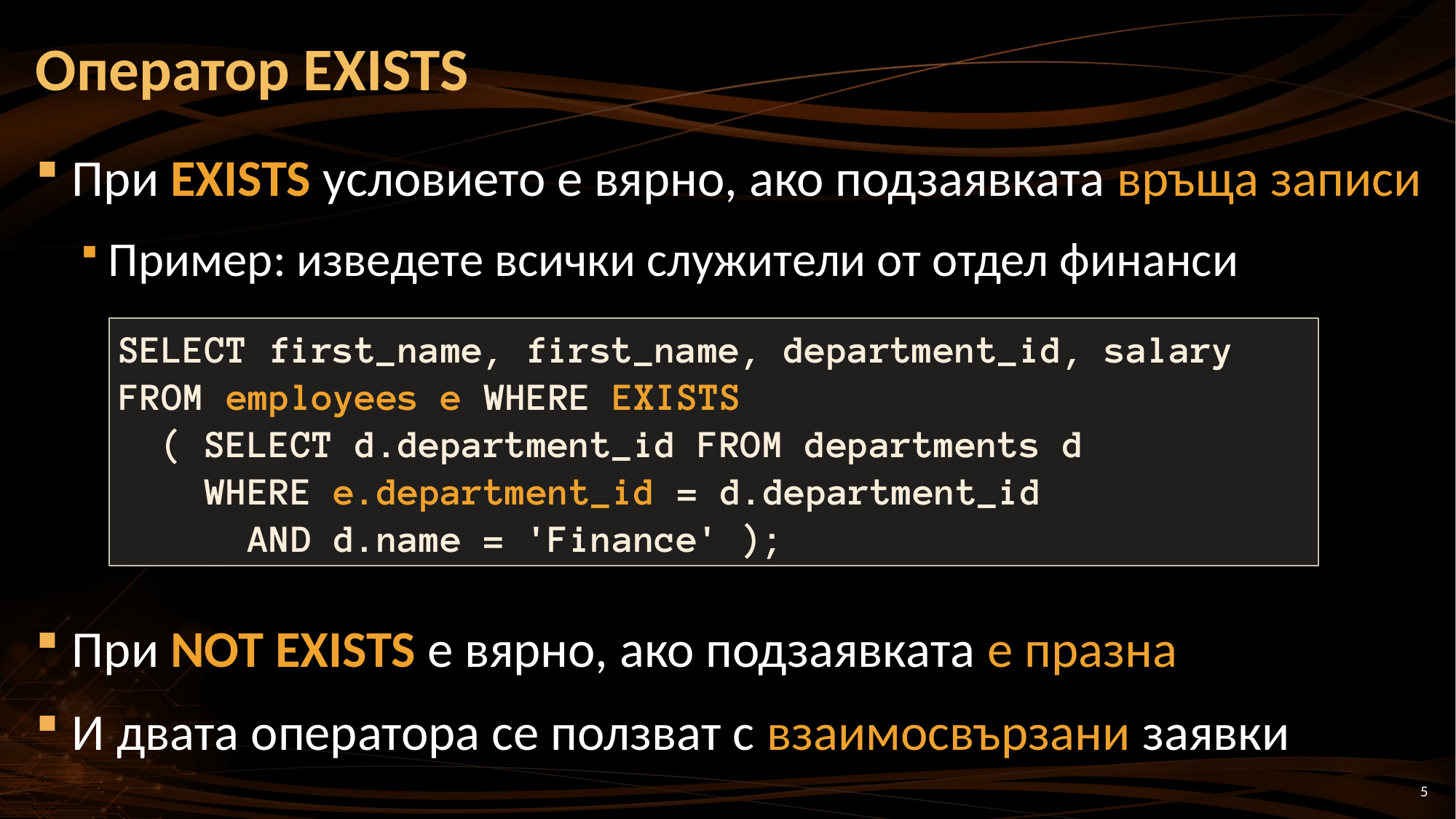

# Оператор EXISTS
При EXISTS условието е вярно, ако подзаявката връща записи
Пример: изведете всички служители от отдел финанси

При NOT EXISTS е вярно, ако подзаявката е празна
И двата оператора се ползват с взаимосвързани заявки
SELECT first_name, first_name, department_id, salary
FROM employees e WHERE EXISTS
  ( SELECT d.department_id FROM departments d
    WHERE e.department_id = d.department_id
      AND d.name = 'Finance' );
5